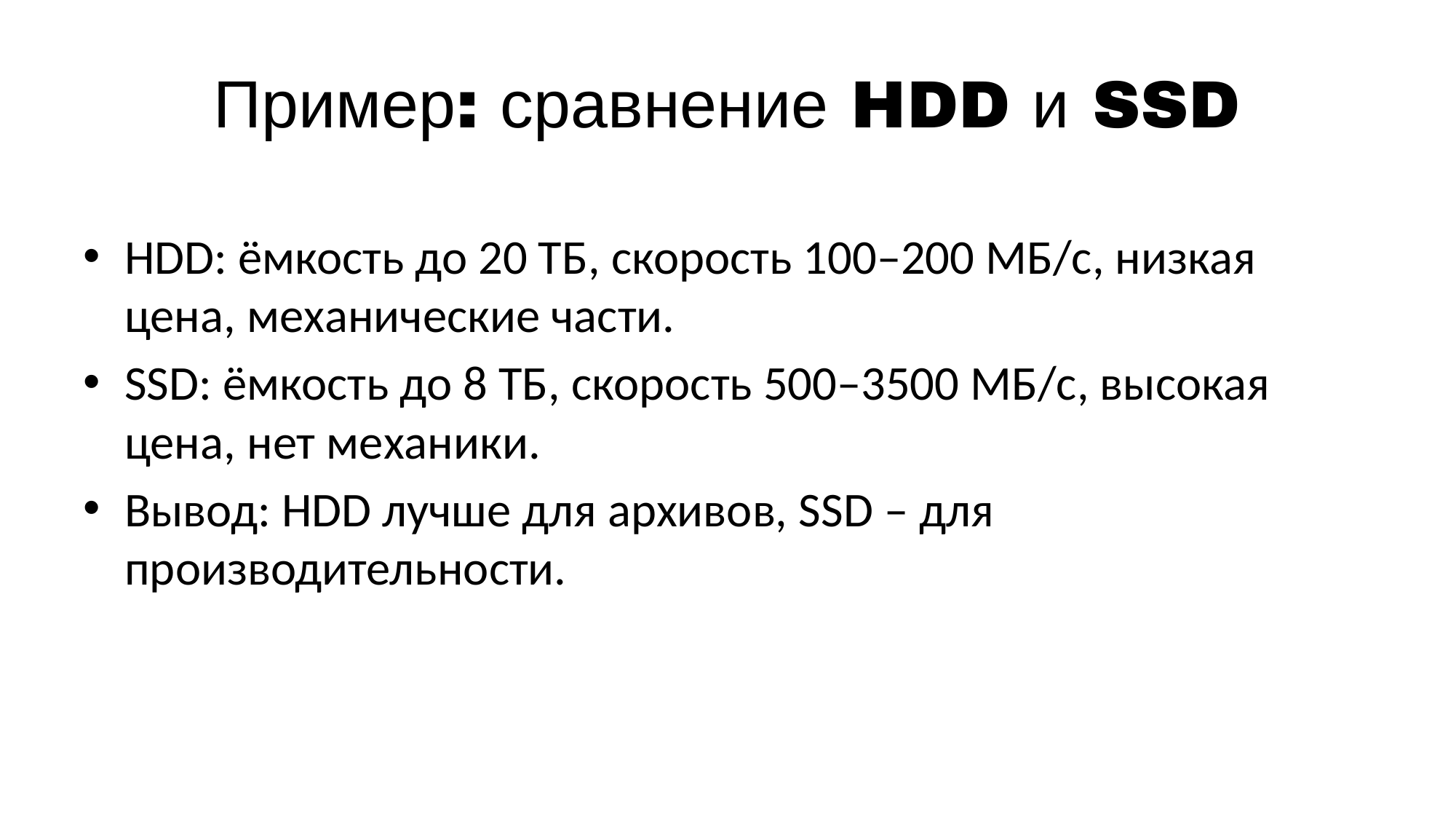

# Пример: сравнение HDD и SSD
HDD: ёмкость до 20 ТБ, скорость 100–200 МБ/с, низкая цена, механические части.
SSD: ёмкость до 8 ТБ, скорость 500–3500 МБ/с, высокая цена, нет механики.
Вывод: HDD лучше для архивов, SSD – для производительности.